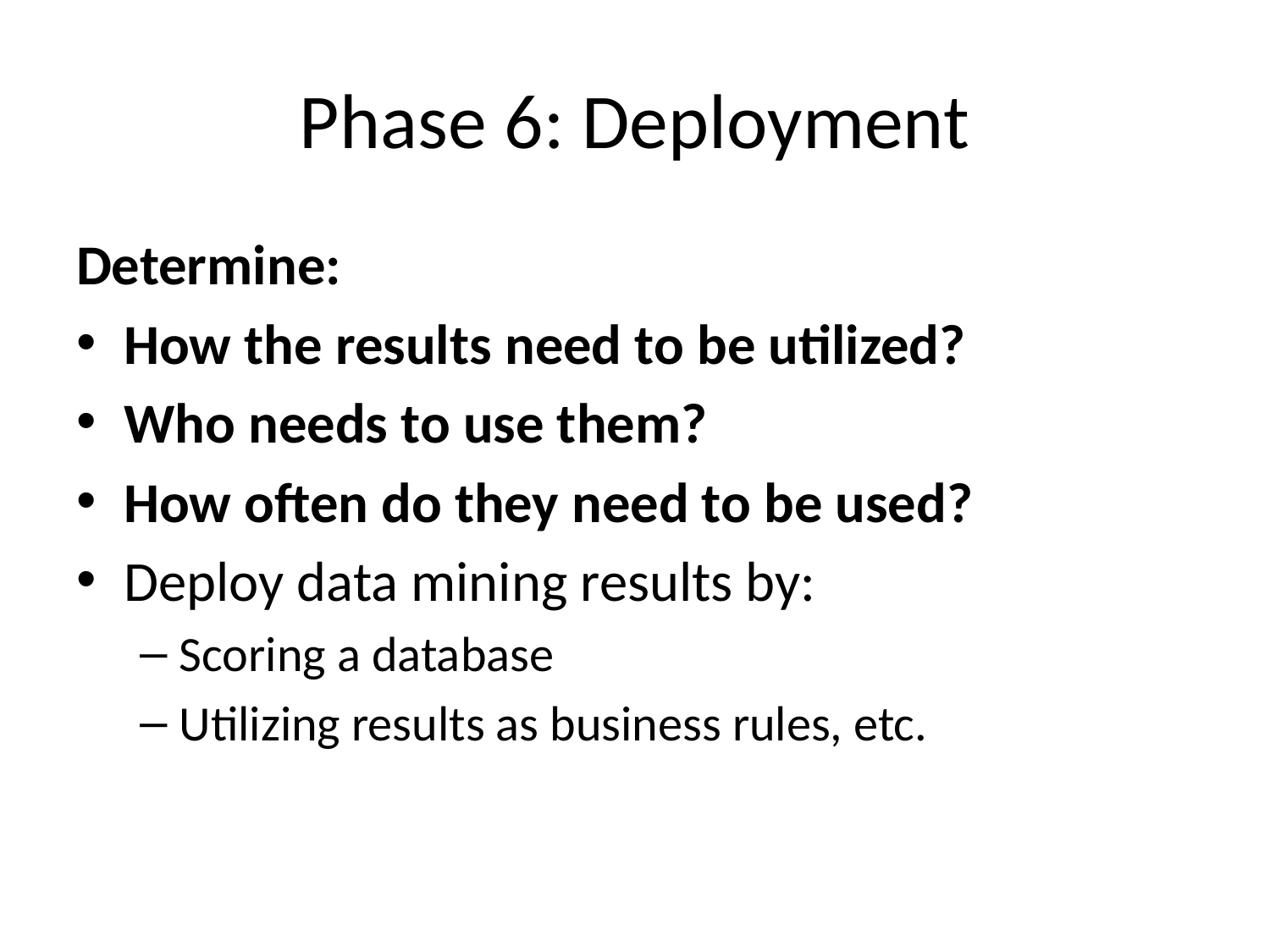

# Phase 6: Deployment
Determine:
How the results need to be utilized?
Who needs to use them?
How often do they need to be used?
Deploy data mining results by:
Scoring a database
Utilizing results as business rules, etc.